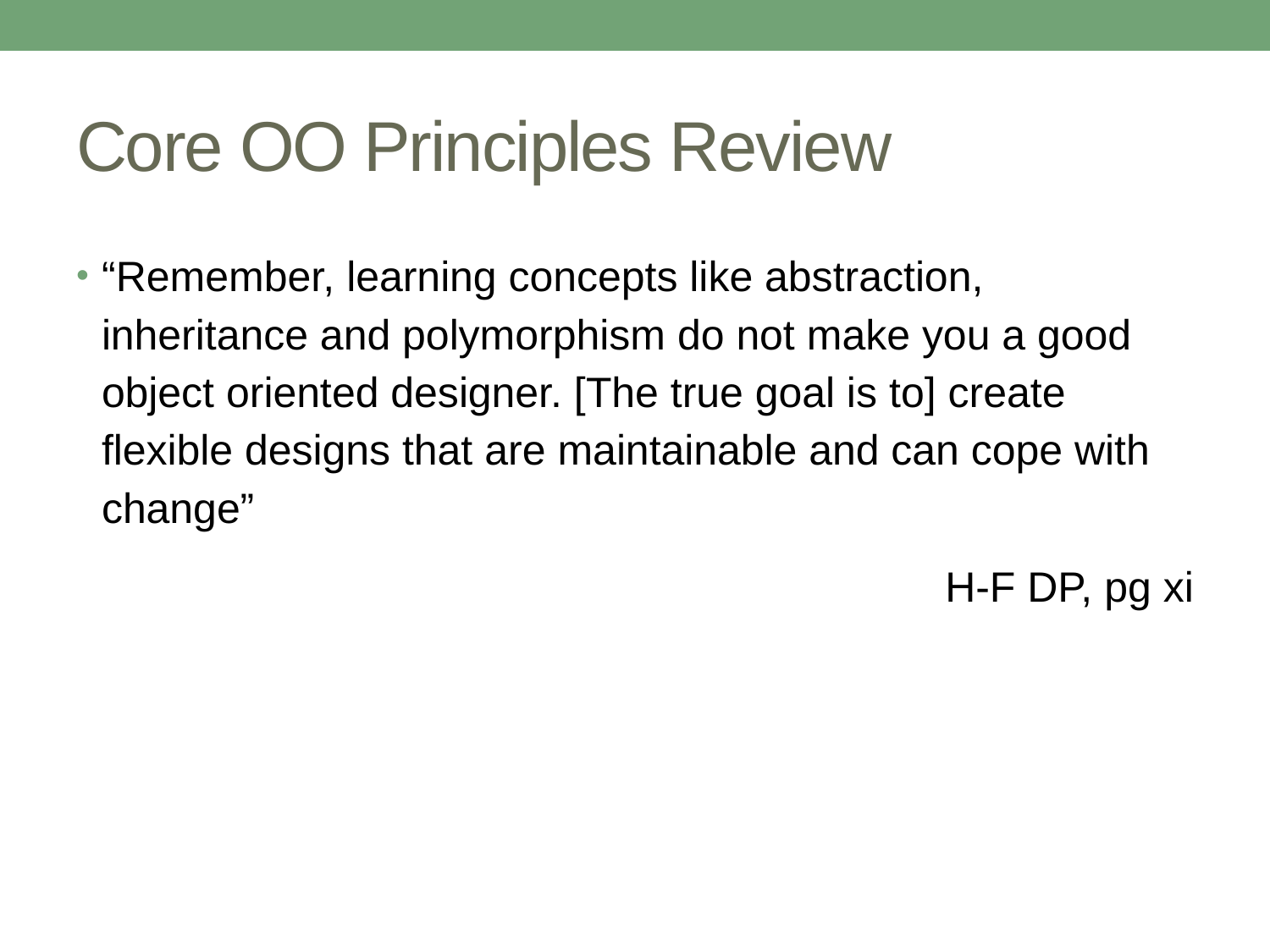

# Core OO Principles Review
“Remember, learning concepts like abstraction, inheritance and polymorphism do not make you a good object oriented designer. [The true goal is to] create flexible designs that are maintainable and can cope with change”
 H-F DP, pg xi